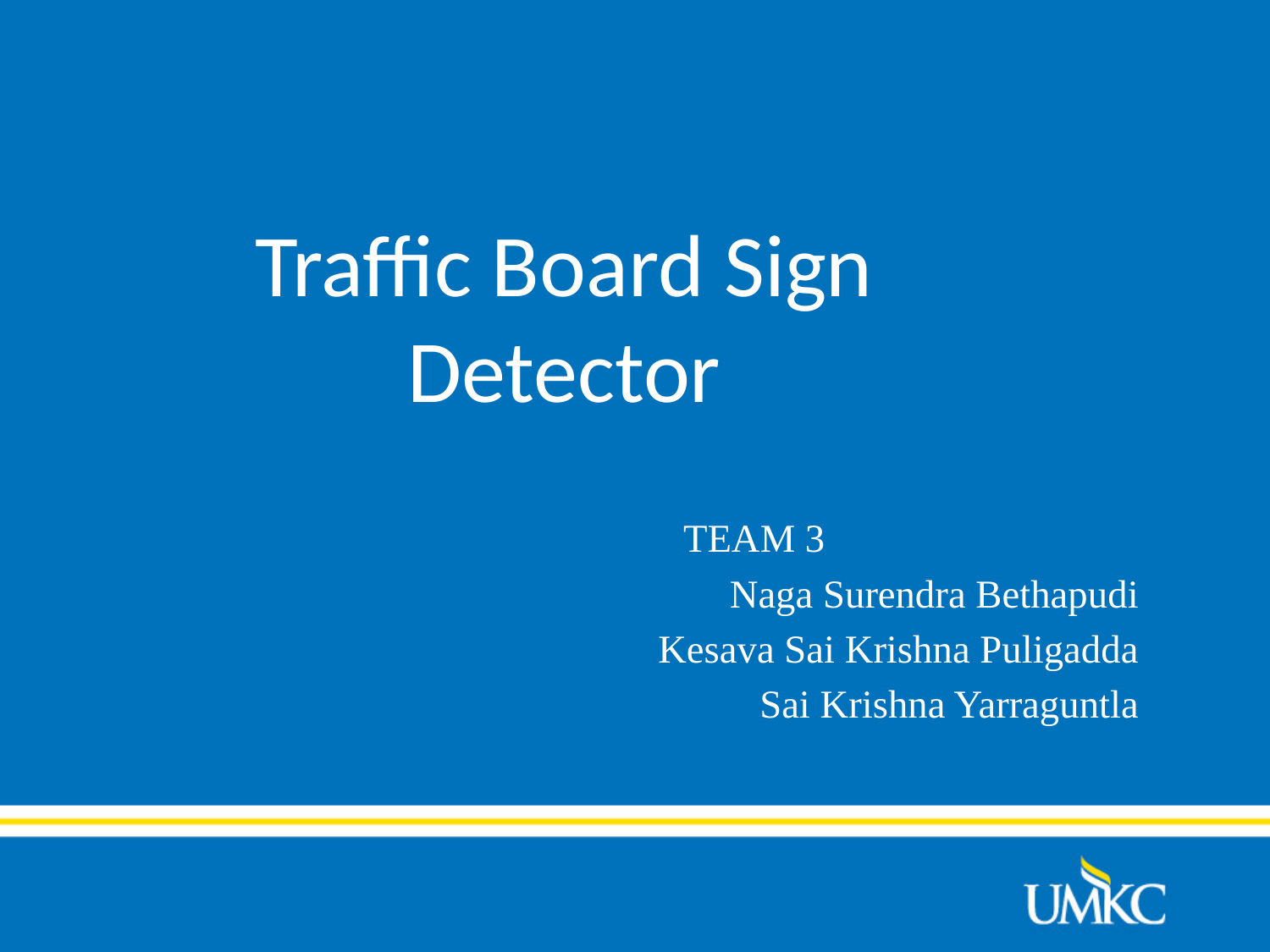

Traffic Board Sign Detector
					TEAM 3
Naga Surendra Bethapudi
Kesava Sai Krishna Puligadda
Sai Krishna Yarraguntla